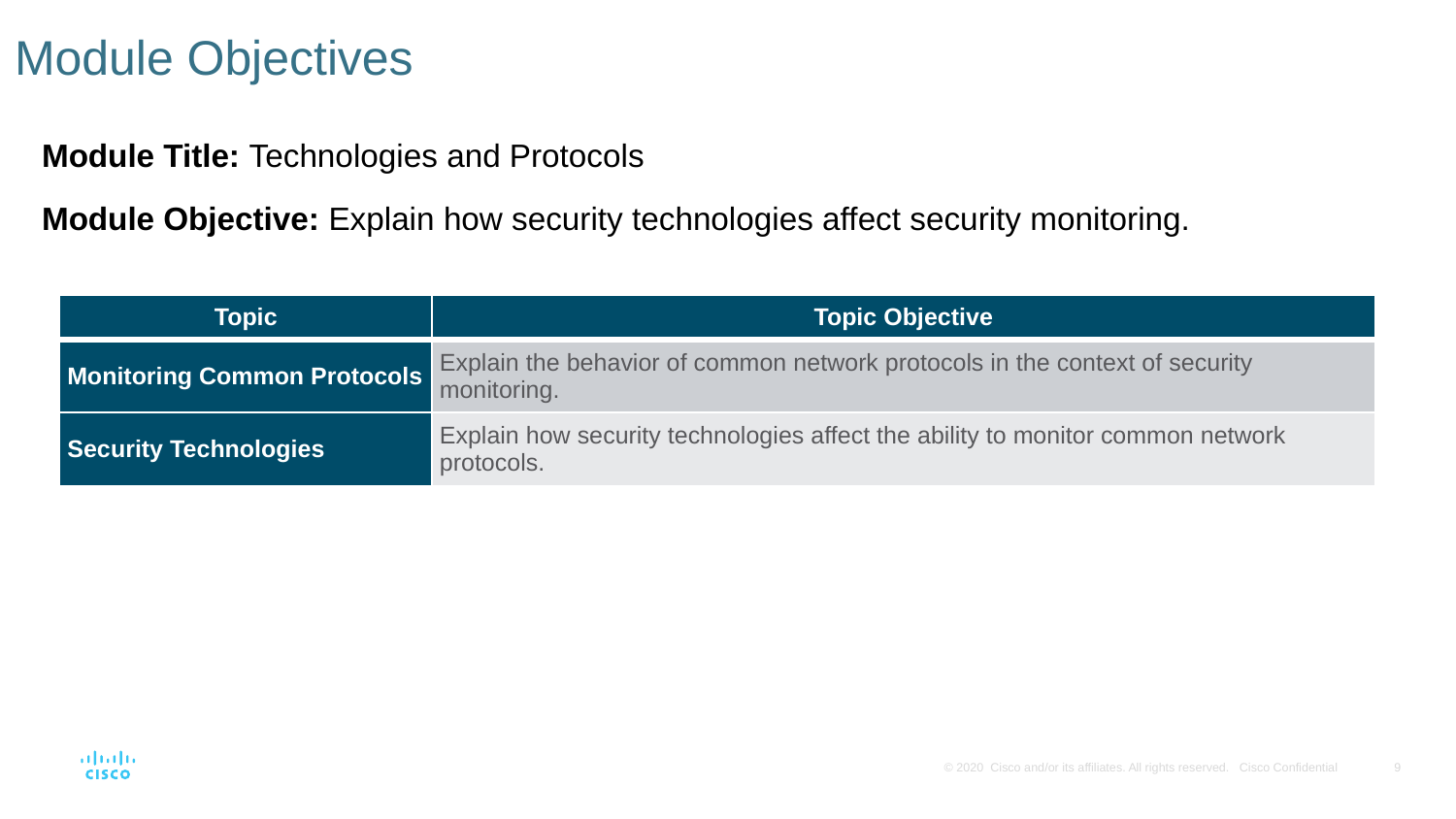

# Module Objectives
Module Title: Technologies and Protocols
Module Objective: Explain how security technologies affect security monitoring.
| Topic | Topic Objective |
| --- | --- |
| Monitoring Common Protocols | Explain the behavior of common network protocols in the context of security monitoring. |
| Security Technologies | Explain how security technologies affect the ability to monitor common network protocols. |